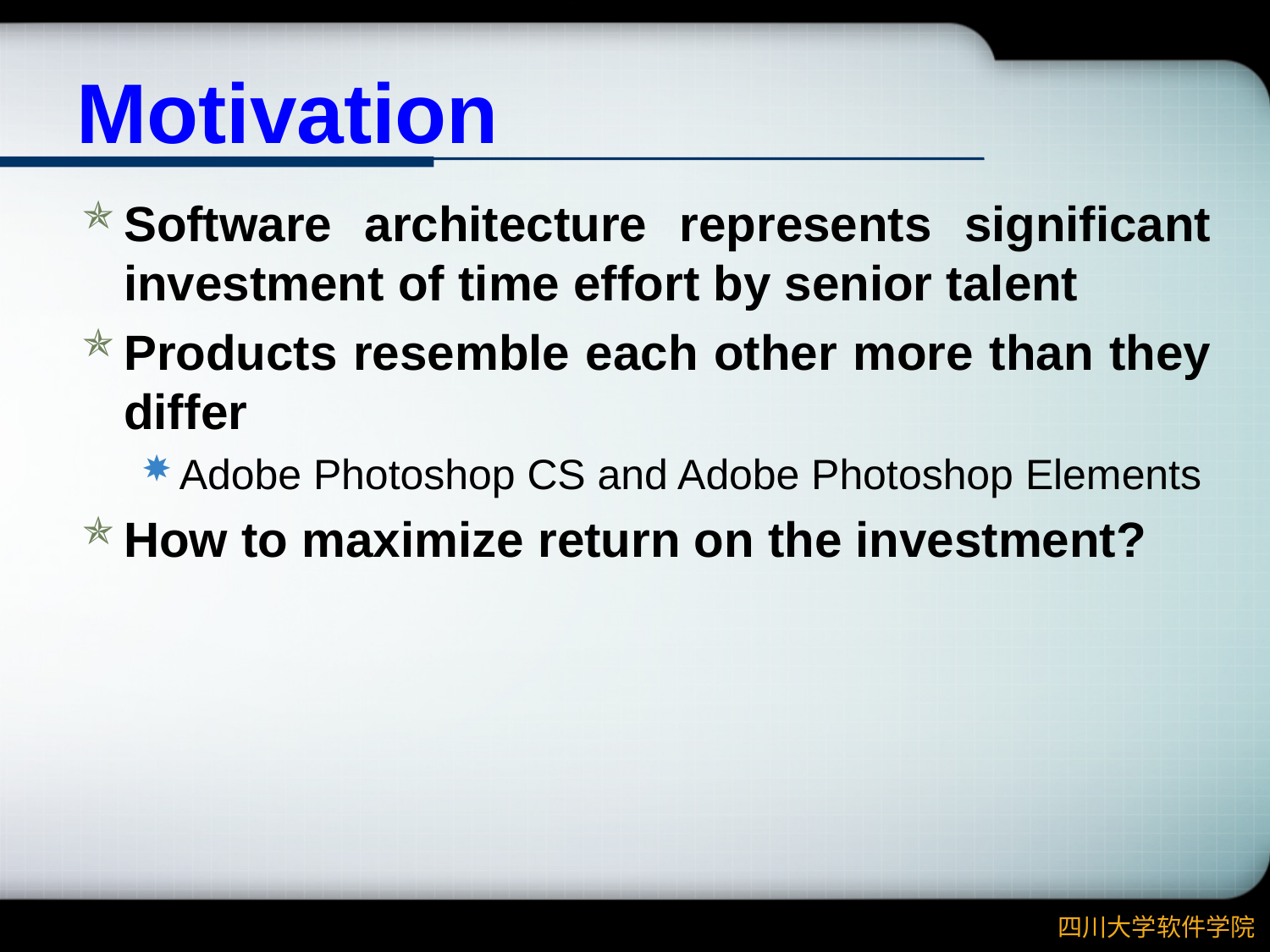

# Motivation
Software architecture represents significant investment of time effort by senior talent
Products resemble each other more than they differ
Adobe Photoshop CS and Adobe Photoshop Elements
How to maximize return on the investment?